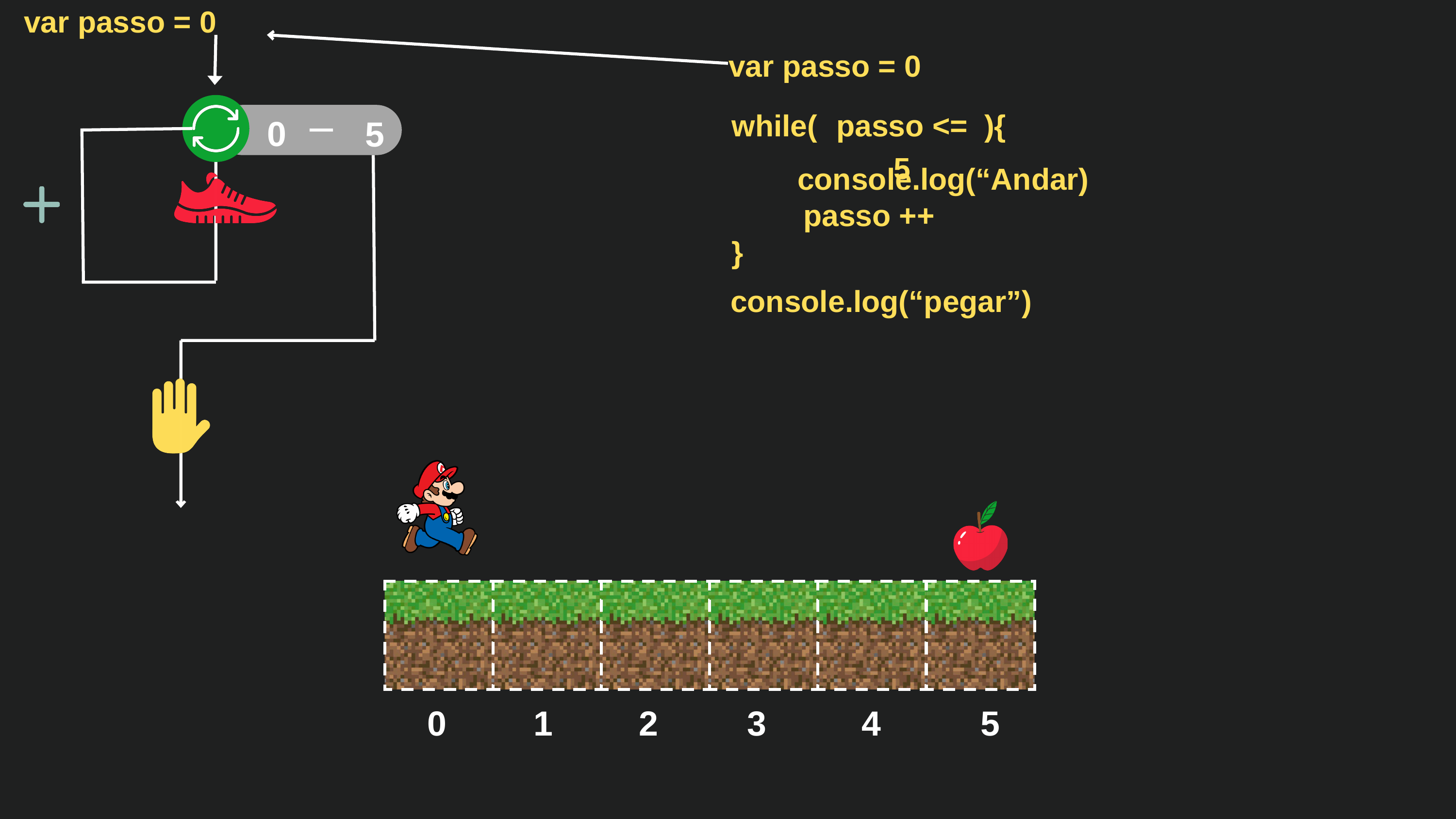

var passo = 0

var passo = 0

while(                    ){

}

passo <= 5
0

5

        console.log(“Andar)

         passo ++
console.log(“pegar”)

0
1

2

3
4
5